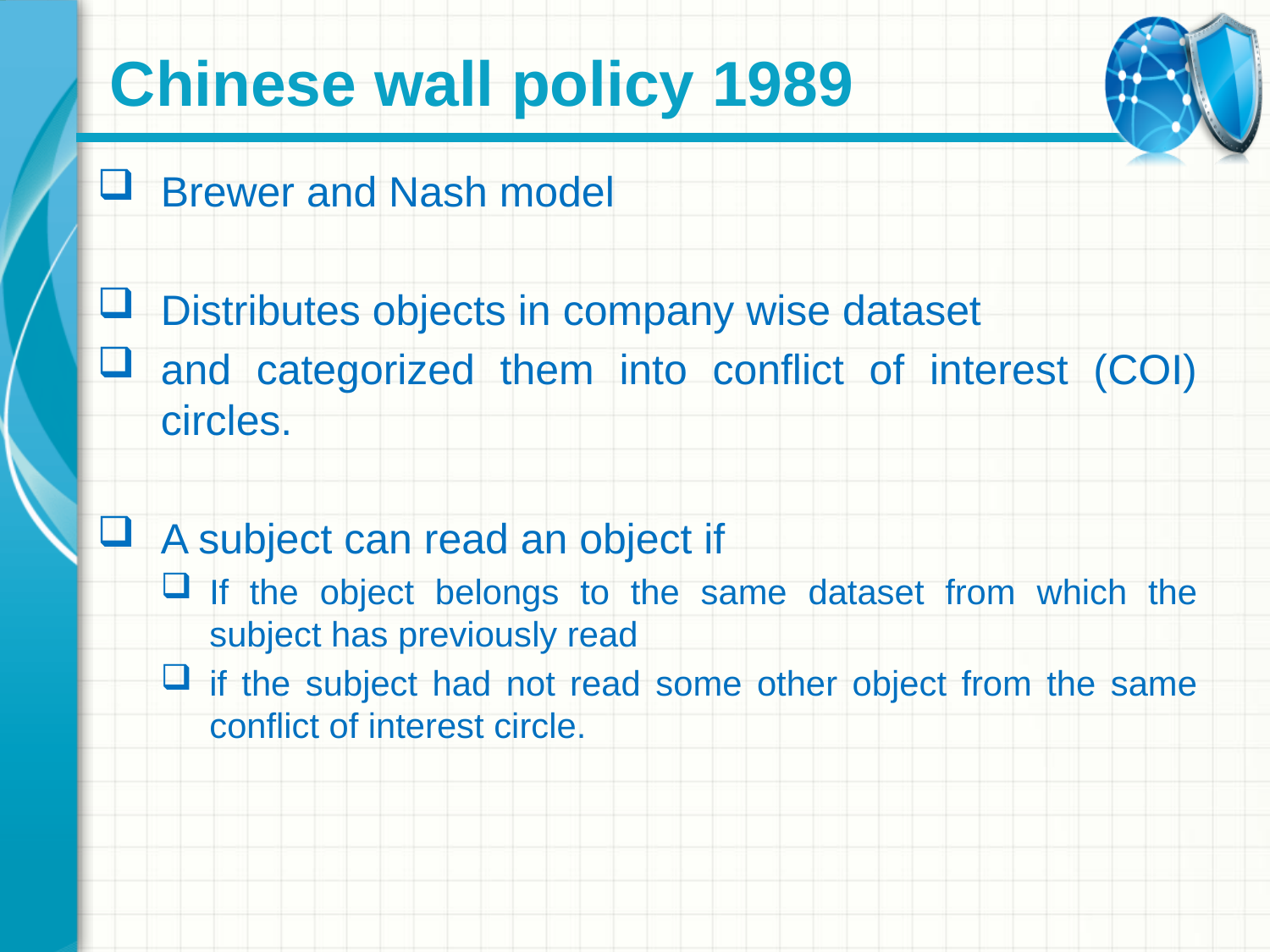

# Chinese wall policy 1989
Brewer and Nash model

Distributes objects in company wise dataset
and categorized them into conflict of interest (COI) circles.

A subject can read an object if
If the object belongs to the same dataset from which the subject has previously read
if the subject had not read some other object from the same conflict of interest circle.